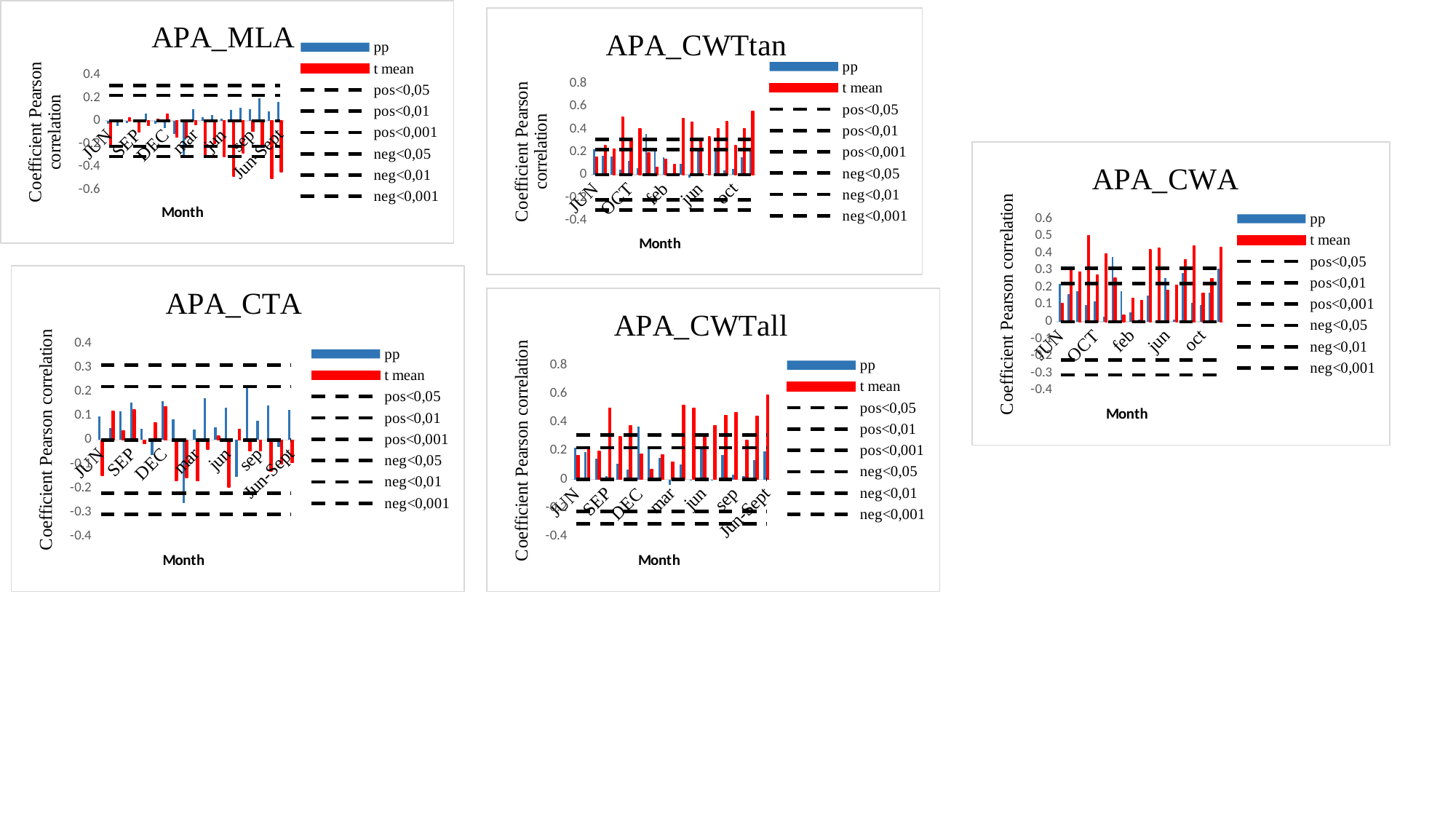

### Chart: APA_MLA

| Category | pp | t mean | pos<0,05 | pos<0,01 | pos<0,001 | neg<0,05 | neg<0,01 | neg<0,001 |
|---|---|---|---|---|---|---|---|---|
| JUN | -0.023311168210330704 | -0.20846180532256114 | 0.222 | 0.31 | 0.0 | -0.222 | -0.31 | 0.0 |
| JUL | -0.04591529721768798 | 0.006840177058403638 | 0.222 | 0.31 | 0.0 | -0.222 | -0.31 | 0.0 |
| AUG | -0.02117184467532172 | 0.025009953287449864 | 0.222 | 0.31 | 0.0 | -0.222 | -0.31 | 0.0 |
| SEP | 0.008404172283636739 | -0.0988577752173017 | 0.222 | 0.31 | 0.0 | -0.222 | -0.31 | 0.0 |
| OCT | 0.0622360522003299 | -0.03712279063764171 | 0.222 | 0.31 | 0.0 | -0.222 | -0.31 | 0.0 |
| NOV | -0.026998918302309646 | 0.01753612166227016 | 0.222 | 0.31 | 0.0 | -0.222 | -0.31 | 0.0 |
| DEC | -0.06389521806626237 | 0.061236735760155994 | 0.222 | 0.31 | 0.0 | -0.222 | -0.31 | 0.0 |
| jan | -0.11690080969990405 | -0.141123703601207 | 0.222 | 0.31 | 0.0 | -0.222 | -0.31 | 0.0 |
| feb | -0.30148147439321216 | -0.14553729972924082 | 0.222 | 0.31 | 0.0 | -0.222 | -0.31 | 0.0 |
| mar | 0.09918907792668501 | -0.03491427533622576 | 0.222 | 0.31 | 0.0 | -0.222 | -0.31 | 0.0 |
| apr | 0.030893020203383276 | -0.3042595303609309 | 0.222 | 0.31 | 0.0 | -0.222 | -0.31 | 0.0 |
| may | 0.053992250863413964 | -0.1967840367688234 | 0.222 | 0.31 | 0.0 | -0.222 | -0.31 | 0.0 |
| jun | 0.021820805165788087 | -0.30981170477992026 | 0.222 | 0.31 | 0.0 | -0.222 | -0.31 | 0.0 |
| jul | 0.09601590789850142 | -0.483373171489564 | 0.222 | 0.31 | 0.0 | -0.222 | -0.31 | 0.0 |
| aug | 0.11547006927104406 | -0.27893424786776616 | 0.222 | 0.31 | 0.0 | -0.222 | -0.31 | 0.0 |
| sep | 0.09932196772179756 | -0.09300901047936898 | 0.222 | 0.31 | 0.0 | -0.222 | -0.31 | 0.0 |
| oct | 0.19443053903006874 | -0.2158185930836143 | 0.222 | 0.31 | 0.0 | -0.222 | -0.31 | 0.0 |
| Jun-Jul | 0.08535129932410944 | -0.5015355554149318 | 0.222 | 0.31 | 0.0 | -0.222 | -0.31 | 0.0 |
| Jun-Sept | 0.16218293126844363 | -0.4429460868381789 | 0.222 | 0.31 | 0.0 | -0.222 | -0.31 | 0.0 |

### Chart: APA_CWTtan

| Category | pp | t mean | pos<0,05 | pos<0,01 | pos<0,001 | neg<0,05 | neg<0,01 | neg<0,001 |
|---|---|---|---|---|---|---|---|---|
| JUN | 0.22289391775262177 | 0.15757581981056631 | 0.222 | 0.31 | 0.0 | -0.222 | -0.31 | 0.0 |
| JUL | 0.16540953529685523 | 0.2543112839514076 | 0.222 | 0.31 | 0.0 | -0.222 | -0.31 | 0.0 |
| AUG | 0.16048071430445732 | 0.22575604805741725 | 0.222 | 0.31 | 0.0 | -0.222 | -0.31 | 0.0 |
| SEP | 0.043913292029362734 | 0.5044969495966488 | 0.222 | 0.31 | 0.0 | -0.222 | -0.31 | 0.0 |
| OCT | 0.12033930974393652 | 0.32241990848414936 | 0.222 | 0.31 | 0.0 | -0.222 | -0.31 | 0.0 |
| NOV | 0.059867556901243534 | 0.40298589288450054 | 0.222 | 0.31 | 0.0 | -0.222 | -0.31 | 0.0 |
| DEC | 0.3579517147391913 | 0.18981644343821727 | 0.222 | 0.31 | 0.0 | -0.222 | -0.31 | 0.0 |
| jan | 0.20999053643921578 | 0.062420968079556556 | 0.222 | 0.31 | 0.0 | -0.222 | -0.31 | 0.0 |
| feb | 0.15451953686643835 | 0.13755320489511555 | 0.222 | 0.31 | 0.0 | -0.222 | -0.31 | 0.0 |
| mar | -0.014391336923746608 | 0.08793586148463994 | 0.222 | 0.31 | 0.0 | -0.222 | -0.31 | 0.0 |
| apr | 0.09745523311583949 | 0.49421281451805055 | 0.222 | 0.31 | 0.0 | -0.222 | -0.31 | 0.0 |
| may | -0.027788026387393343 | 0.4615419966938192 | 0.222 | 0.31 | 0.0 | -0.222 | -0.31 | 0.0 |
| jun | 0.23726657093235232 | 0.3094902912219777 | 0.222 | 0.31 | 0.0 | -0.222 | -0.31 | 0.0 |
| jul | 0.008960052789536623 | 0.33092707463033505 | 0.222 | 0.31 | 0.0 | -0.222 | -0.31 | 0.0 |
| aug | 0.20199113207220654 | 0.40573867426761173 | 0.222 | 0.31 | 0.0 | -0.222 | -0.31 | 0.0 |
| sep | 0.03840684053741758 | 0.46730807705810884 | 0.222 | 0.31 | 0.0 | -0.222 | -0.31 | 0.0 |
| oct | 0.04981235971649939 | 0.25650303466802044 | 0.222 | 0.31 | 0.0 | -0.222 | -0.31 | 0.0 |
| Jun-Jul | 0.15575645602698243 | 0.40647870385530743 | 0.222 | 0.31 | 0.0 | -0.222 | -0.31 | 0.0 |
| Jun-Sept | 0.2283770742066779 | 0.5555233582942013 | 0.222 | 0.31 | 0.0 | -0.222 | -0.31 | 0.0 |

### Chart: APA_CWA

| Category | pp | t mean | pos<0,05 | pos<0,01 | pos<0,001 | neg<0,05 | neg<0,01 | neg<0,001 |
|---|---|---|---|---|---|---|---|---|
| JUN | 0.21801142132288961 | 0.10824071246313023 | 0.222 | 0.31 | 0.0 | -0.222 | -0.31 | 0.0 |
| JUL | 0.1605063992199943 | 0.301349440951306 | 0.222 | 0.31 | 0.0 | -0.222 | -0.31 | 0.0 |
| AUG | 0.17972206980259198 | 0.2898573616353796 | 0.222 | 0.31 | 0.0 | -0.222 | -0.31 | 0.0 |
| SEP | 0.09719721641302421 | 0.5023836794562745 | 0.222 | 0.31 | 0.0 | -0.222 | -0.31 | 0.0 |
| OCT | 0.11801189092705673 | 0.27328883853945396 | 0.222 | 0.31 | 0.0 | -0.222 | -0.31 | 0.0 |
| NOV | 0.029174191015081646 | 0.3963687696022595 | 0.222 | 0.31 | 0.0 | -0.222 | -0.31 | 0.0 |
| DEC | 0.37874542519238624 | 0.25321640587778527 | 0.222 | 0.31 | 0.0 | -0.222 | -0.31 | 0.0 |
| jan | 0.17619331743836433 | 0.03678766195484618 | 0.222 | 0.31 | 0.0 | -0.222 | -0.31 | 0.0 |
| feb | 0.05284020050618061 | 0.1378528470608342 | 0.222 | 0.31 | 0.0 | -0.222 | -0.31 | 0.0 |
| mar | 0.013975539417384431 | 0.12472944561127694 | 0.222 | 0.31 | 0.0 | -0.222 | -0.31 | 0.0 |
| apr | 0.1517304500436349 | 0.41911858631707016 | 0.222 | 0.31 | 0.0 | -0.222 | -0.31 | 0.0 |
| may | 0.003510525151035299 | 0.42901177206206 | 0.222 | 0.31 | 0.0 | -0.222 | -0.31 | 0.0 |
| jun | 0.25477117377238095 | 0.18486408789835082 | 0.222 | 0.31 | 0.0 | -0.222 | -0.31 | 0.0 |
| jul | 0.010208133649347528 | 0.21351484313167426 | 0.222 | 0.31 | 0.0 | -0.222 | -0.31 | 0.0 |
| aug | 0.28441158681854845 | 0.36281799204183446 | 0.222 | 0.31 | 0.0 | -0.222 | -0.31 | 0.0 |
| sep | 0.11128581906652175 | 0.44086207406209843 | 0.222 | 0.31 | 0.0 | -0.222 | -0.31 | 0.0 |
| oct | 0.09478358166609416 | 0.16666327661454772 | 0.222 | 0.31 | 0.0 | -0.222 | -0.31 | 0.0 |
| Jun-Jul | 0.16768557850671745 | 0.25265614017385635 | 0.222 | 0.31 | 0.0 | -0.222 | -0.31 | 0.0 |
| Jun-Sept | 0.31008668667060224 | 0.4335590663678348 | 0.222 | 0.31 | 0.0 | -0.222 | -0.31 | 0.0 |

### Chart: APA_CTA

| Category | pp | t mean | pos<0,05 | pos<0,01 | pos<0,001 | neg<0,05 | neg<0,01 | neg<0,001 |
|---|---|---|---|---|---|---|---|---|
| JUN | 0.09847686470086557 | -0.14766543586525407 | 0.222 | 0.31 | 0.0 | -0.222 | -0.31 | 0.0 |
| JUL | 0.04999466977664415 | 0.11910524722145407 | 0.222 | 0.31 | 0.0 | -0.222 | -0.31 | 0.0 |
| AUG | 0.11895979748381881 | 0.03685446893414909 | 0.222 | 0.31 | 0.0 | -0.222 | -0.31 | 0.0 |
| SEP | 0.15404743546184982 | 0.12416663756407581 | 0.222 | 0.31 | 0.0 | -0.222 | -0.31 | 0.0 |
| OCT | 0.04464944687527435 | -0.016443130468249235 | 0.222 | 0.31 | 0.0 | -0.222 | -0.31 | 0.0 |
| NOV | -0.062495939674033774 | 0.07176788345991764 | 0.222 | 0.31 | 0.0 | -0.222 | -0.31 | 0.0 |
| DEC | 0.16248094813742375 | 0.13779758123845037 | 0.222 | 0.31 | 0.0 | -0.222 | -0.31 | 0.0 |
| jan | 0.08534412793792924 | -0.16847698818945583 | 0.222 | 0.31 | 0.0 | -0.222 | -0.31 | 0.0 |
| feb | -0.2616623312032233 | -0.15694426957465557 | 0.222 | 0.31 | 0.0 | -0.222 | -0.31 | 0.0 |
| mar | 0.04450439113229869 | -0.17039277794951968 | 0.222 | 0.31 | 0.0 | -0.222 | -0.31 | 0.0 |
| apr | 0.17430447489431156 | -0.03918669590168825 | 0.222 | 0.31 | 0.0 | -0.222 | -0.31 | 0.0 |
| may | 0.05137718452851953 | 0.015885982623210695 | 0.222 | 0.31 | 0.0 | -0.222 | -0.31 | 0.0 |
| jun | 0.13266984403830553 | -0.1952129207521917 | 0.222 | 0.31 | 0.0 | -0.222 | -0.31 | 0.0 |
| jul | -0.15235918680318256 | 0.044191087169709715 | 0.222 | 0.31 | 0.0 | -0.222 | -0.31 | 0.0 |
| aug | 0.22267991969171375 | -0.04615825877939385 | 0.222 | 0.31 | 0.0 | -0.222 | -0.31 | 0.0 |
| sep | 0.08005685034856867 | -0.04493194966147907 | 0.222 | 0.31 | 0.0 | -0.222 | -0.31 | 0.0 |
| oct | 0.14319516181596867 | -0.1289456093912273 | 0.222 | 0.31 | 0.0 | -0.222 | -0.31 | 0.0 |
| Jun-Jul | -0.03032733326049949 | -0.09902446012845015 | 0.222 | 0.31 | 0.0 | -0.222 | -0.31 | 0.0 |
| Jun-Sept | 0.12441548276598077 | -0.09427677571098773 | 0.222 | 0.31 | 0.0 | -0.222 | -0.31 | 0.0 |

### Chart: APA_CWTall

| Category | pp | t mean | pos<0,05 | pos<0,01 | pos<0,001 | neg<0,05 | neg<0,01 | neg<0,001 |
|---|---|---|---|---|---|---|---|---|
| JUN | 0.2219526770465735 | 0.16796247247469795 | 0.222 | 0.31 | 0.0 | -0.222 | -0.31 | 0.0 |
| JUL | 0.19119676206508102 | 0.2297086843608349 | 0.222 | 0.31 | 0.0 | -0.222 | -0.31 | 0.0 |
| AUG | 0.14835527181655195 | 0.196505625713627 | 0.222 | 0.31 | 0.0 | -0.222 | -0.31 | 0.0 |
| SEP | 0.022259441487088538 | 0.49889234214147216 | 0.222 | 0.31 | 0.0 | -0.222 | -0.31 | 0.0 |
| OCT | 0.11077711704925165 | 0.298351336833228 | 0.222 | 0.31 | 0.0 | -0.222 | -0.31 | 0.0 |
| NOV | 0.06908450596910977 | 0.3745580106334725 | 0.222 | 0.31 | 0.0 | -0.222 | -0.31 | 0.0 |
| DEC | 0.3676293758486174 | 0.17933342231210125 | 0.222 | 0.31 | 0.0 | -0.222 | -0.31 | 0.0 |
| jan | 0.21561944803965594 | 0.06996710689869172 | 0.222 | 0.31 | 0.0 | -0.222 | -0.31 | 0.0 |
| feb | 0.1531629634203357 | 0.17392572721138716 | 0.222 | 0.31 | 0.0 | -0.222 | -0.31 | 0.0 |
| mar | -0.035568563897705754 | 0.12394544475711411 | 0.222 | 0.31 | 0.0 | -0.222 | -0.31 | 0.0 |
| apr | 0.10515042759782701 | 0.5197969485379615 | 0.222 | 0.31 | 0.0 | -0.222 | -0.31 | 0.0 |
| may | -0.008607982950015098 | 0.4956136322787689 | 0.222 | 0.31 | 0.0 | -0.222 | -0.31 | 0.0 |
| jun | 0.21630679075334175 | 0.3203593880021323 | 0.222 | 0.31 | 0.0 | -0.222 | -0.31 | 0.0 |
| jul | -0.0004826136552942968 | 0.3774566342440552 | 0.222 | 0.31 | 0.0 | -0.222 | -0.31 | 0.0 |
| aug | 0.1737124266635508 | 0.44783100465376435 | 0.222 | 0.31 | 0.0 | -0.222 | -0.31 | 0.0 |
| sep | 0.035310926354138024 | 0.46528870495884894 | 0.222 | 0.31 | 0.0 | -0.222 | -0.31 | 0.0 |
| oct | 0.023697550031860137 | 0.27354195555795835 | 0.222 | 0.31 | 0.0 | -0.222 | -0.31 | 0.0 |
| Jun-Jul | 0.13554216367818114 | 0.44247270630762725 | 0.222 | 0.31 | 0.0 | -0.222 | -0.31 | 0.0 |
| Jun-Sept | 0.19854922090346178 | 0.5909850848537261 | 0.222 | 0.31 | 0.0 | -0.222 | -0.31 | 0.0 |